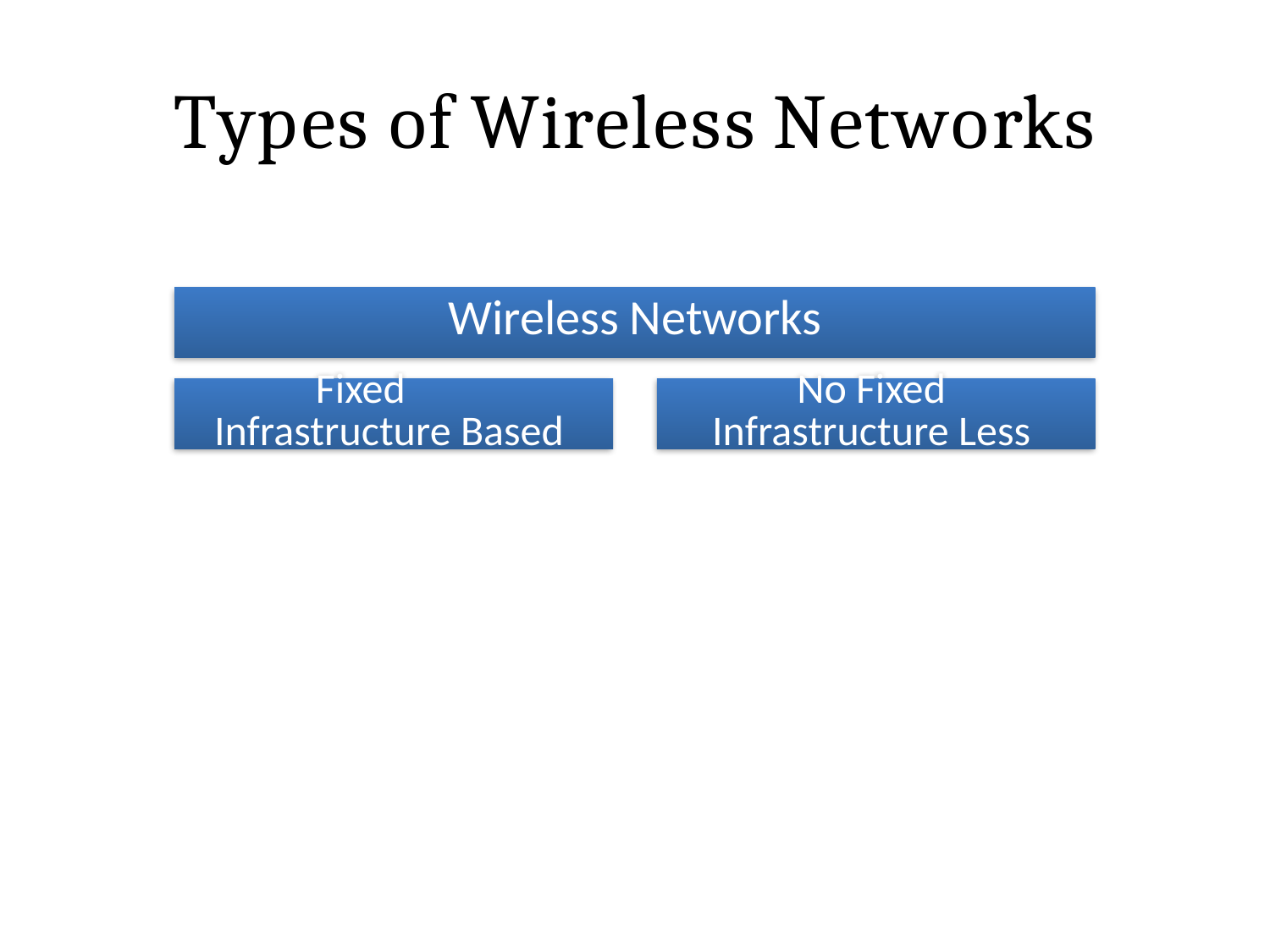

# Types of Wireless Networks
Wireless Networks
Fixed
Infrastructure Based
No Fixed
Infrastructure Less